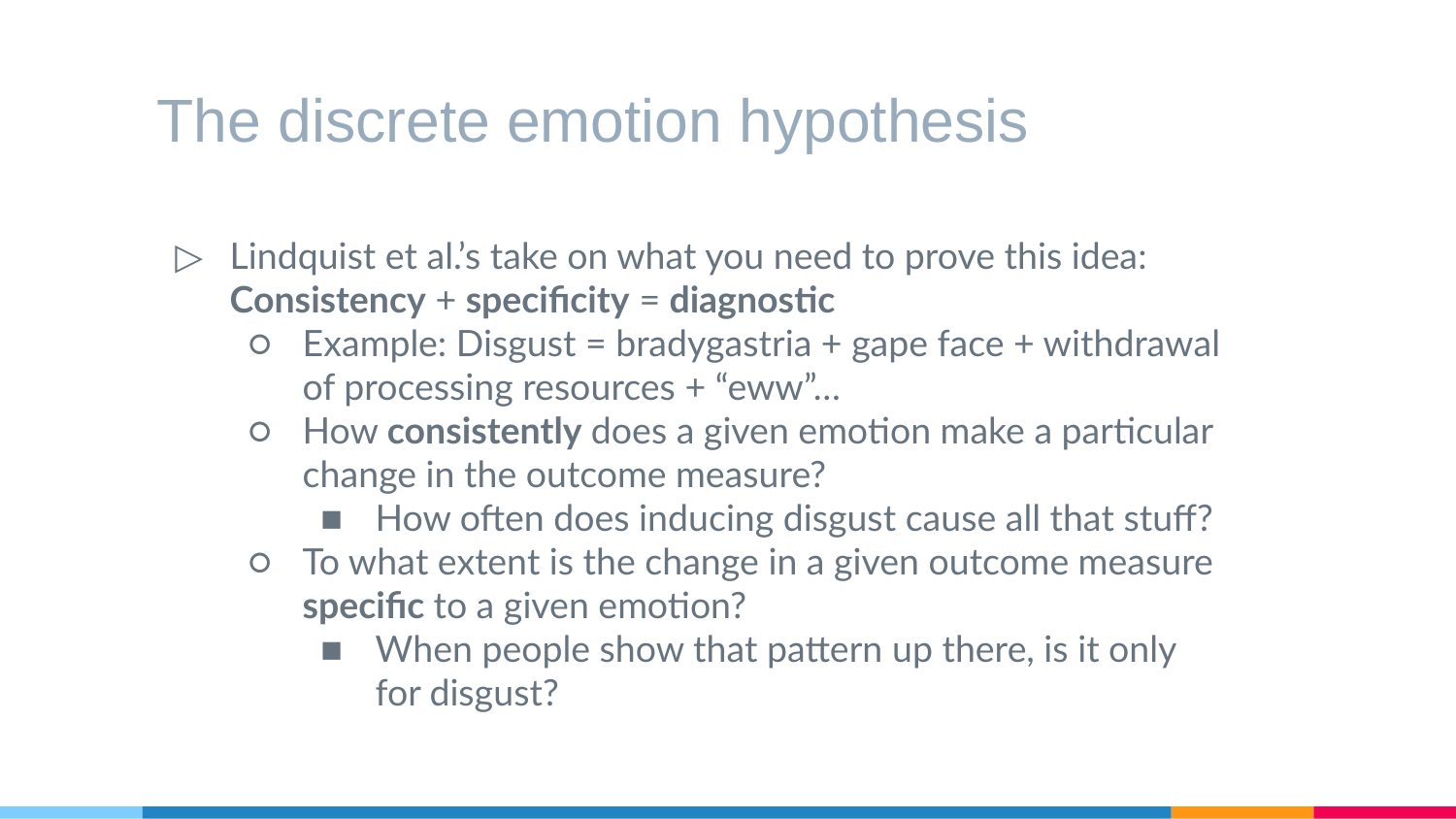

# The discrete emotion hypothesis
Lindquist et al.’s take on what you need to prove this idea: Consistency + specificity = diagnostic
Example: Disgust = bradygastria + gape face + withdrawal of processing resources + “eww”…
How consistently does a given emotion make a particular change in the outcome measure?
How often does inducing disgust cause all that stuff?
To what extent is the change in a given outcome measure specific to a given emotion?
When people show that pattern up there, is it only for disgust?